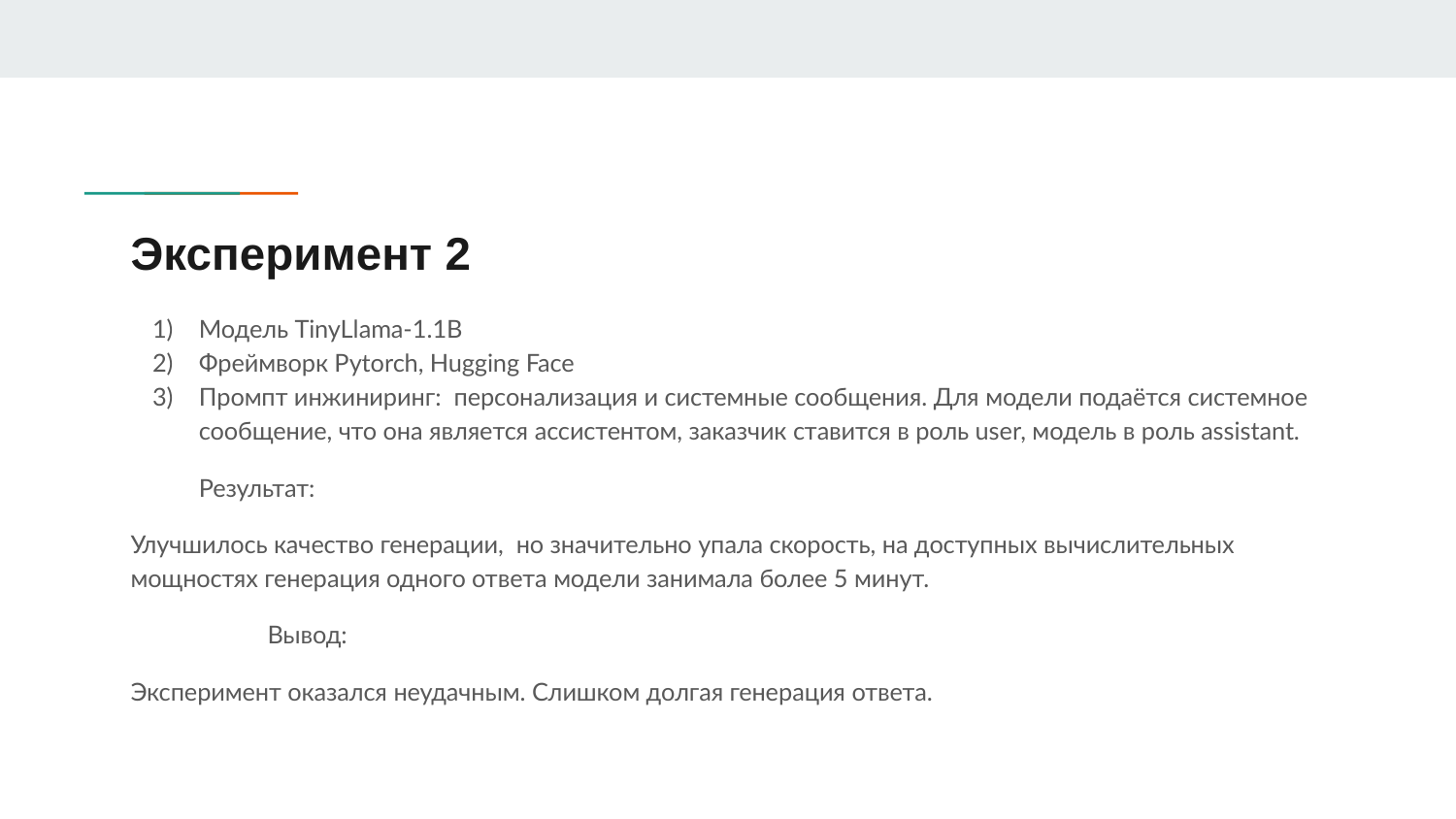

# Эксперимент 2
Модель TinyLlama-1.1B
Фреймворк Pytorch, Hugging Face
Промпт инжиниринг:  персонализация и системные сообщения. Для модели подаётся системное сообщение, что она является ассистентом, заказчик ставится в роль user, модель в роль assistant.
Результат:
Улучшилось качество генерации,  но значительно упала скорость, на доступных вычислительных мощностях генерация одного ответа модели занимала более 5 минут.
	Вывод:
Эксперимент оказался неудачным. Слишком долгая генерация ответа.